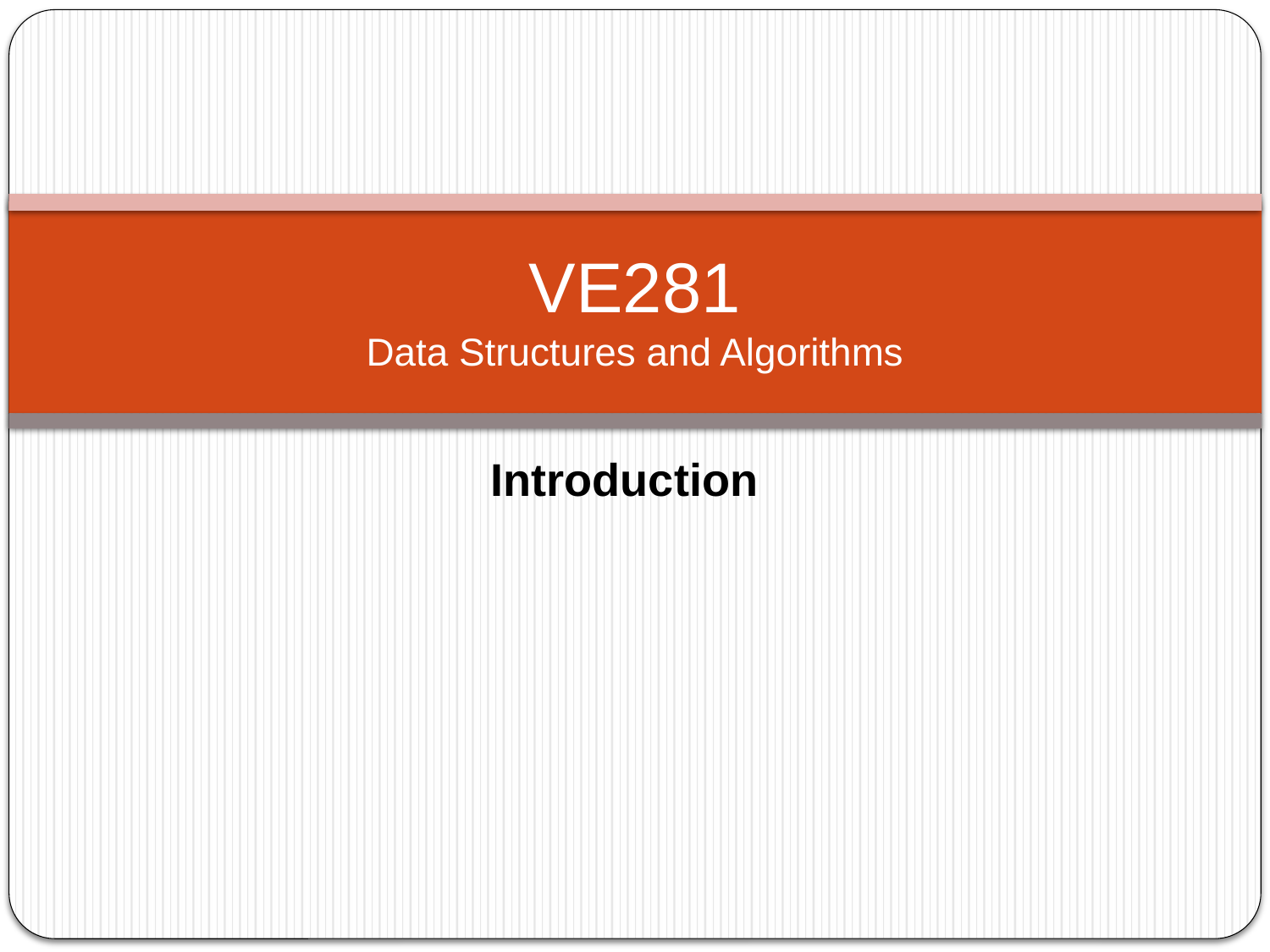

# VE281 Data Structures and Algorithms
Introduction